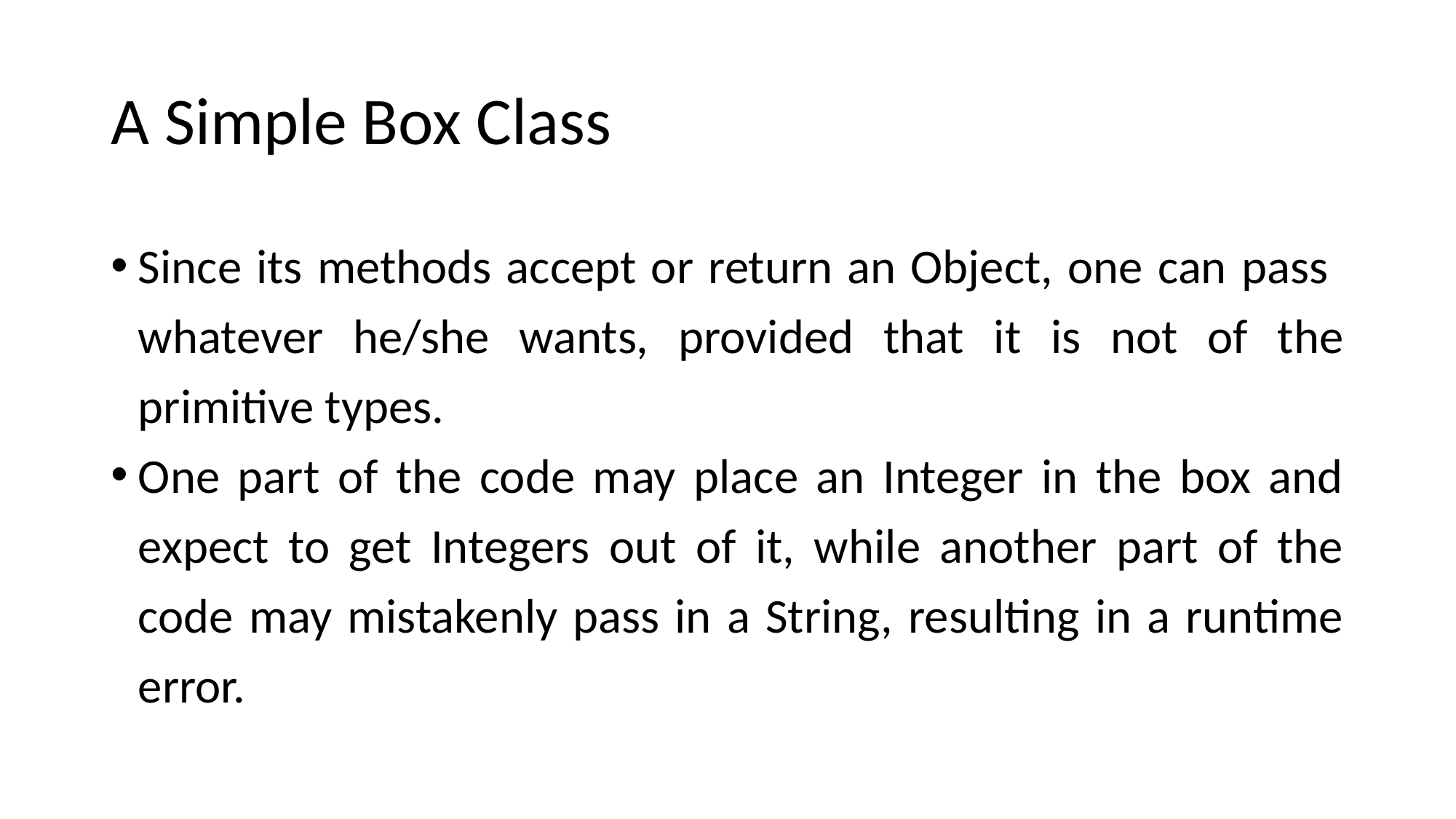

# A Simple Box Class
Since its methods accept or return an Object, one can pass  whatever he/she wants, provided that it is not of the primitive types.
One part of the code may place an Integer in the box and expect to get Integers out of it, while another part of the code may mistakenly pass in a String, resulting in a runtime error.